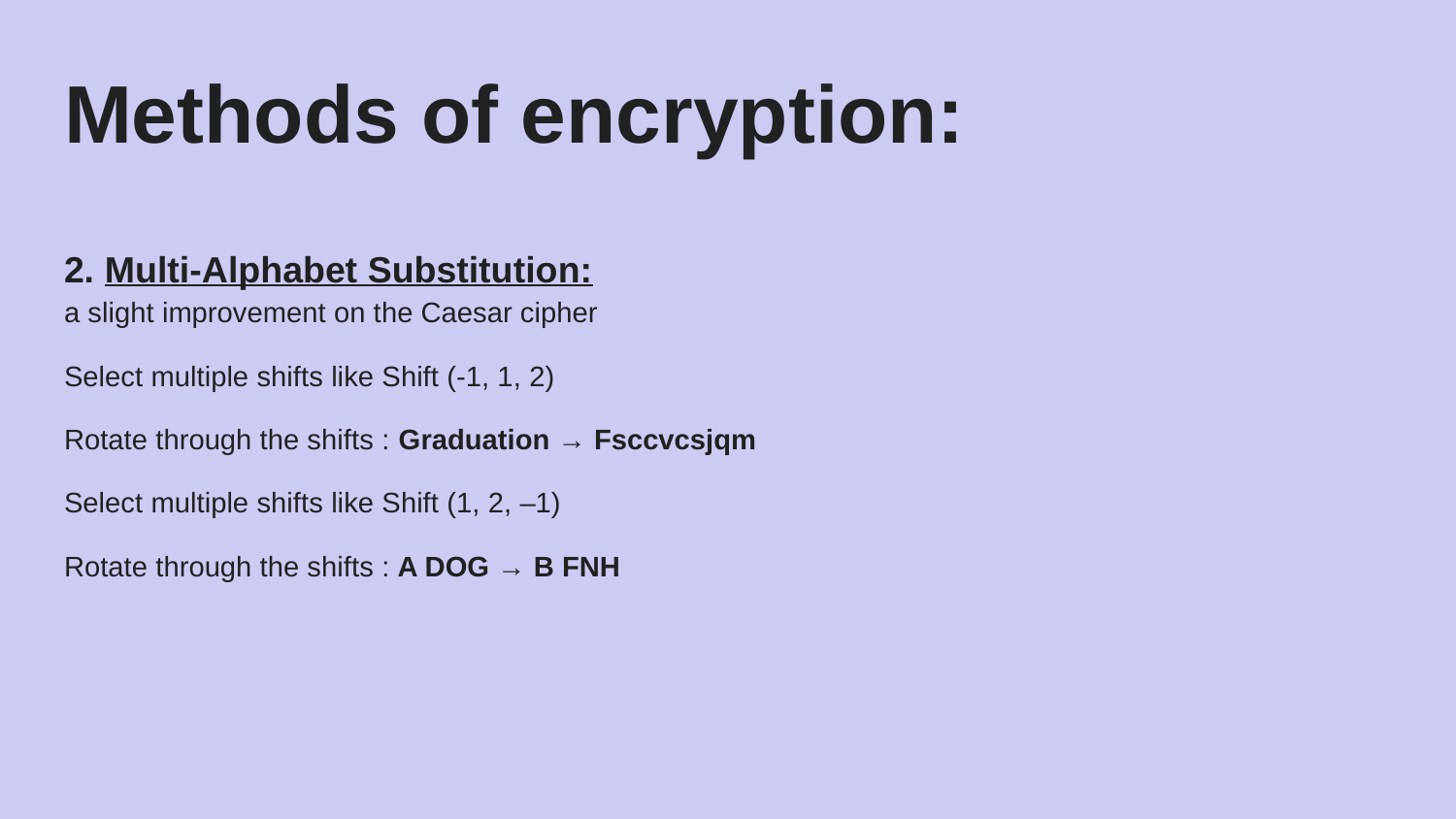

# Methods of encryption:
2. Multi-Alphabet Substitution:
a slight improvement on the Caesar cipher
Select multiple shifts like Shift (-1, 1, 2)
Rotate through the shifts : Graduation → Fsccvcsjqm
Select multiple shifts like Shift (1, 2, –1)
Rotate through the shifts : A DOG → B FNH